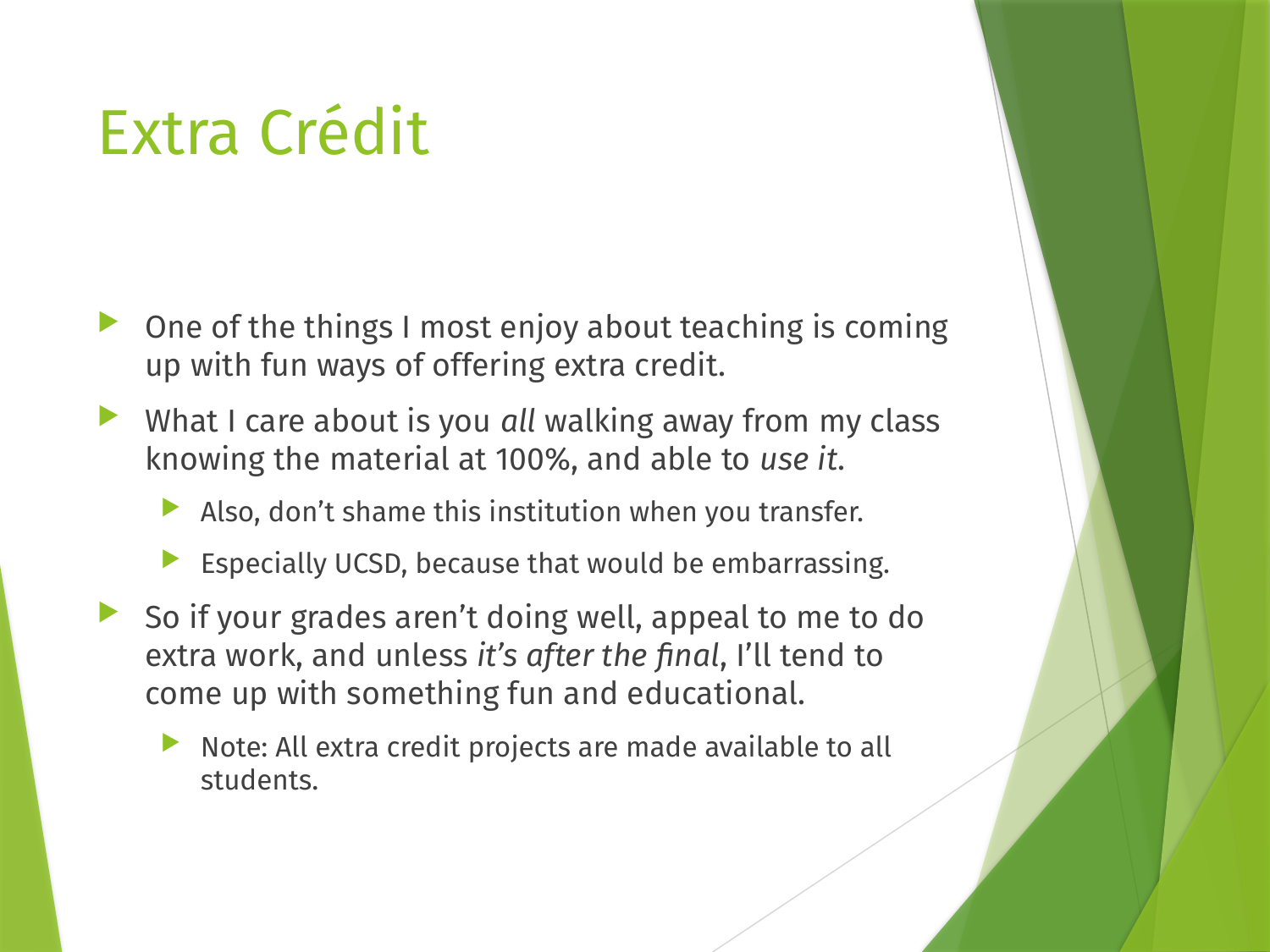

# Extra Crédit
One of the things I most enjoy about teaching is coming up with fun ways of offering extra credit.
What I care about is you all walking away from my class knowing the material at 100%, and able to use it.
Also, don’t shame this institution when you transfer.
Especially UCSD, because that would be embarrassing.
So if your grades aren’t doing well, appeal to me to do extra work, and unless it’s after the final, I’ll tend to come up with something fun and educational.
Note: All extra credit projects are made available to all students.